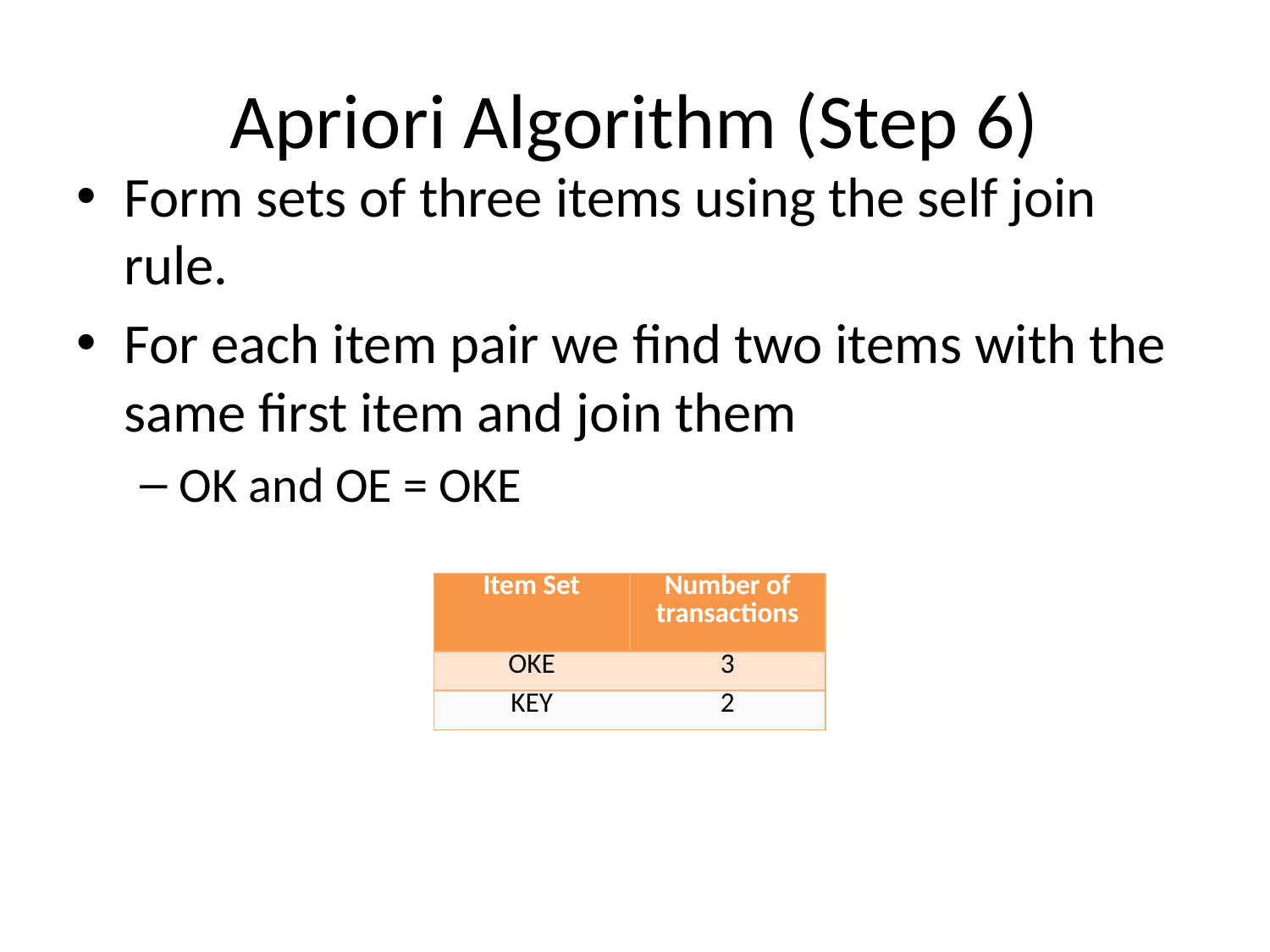

# Apriori Algorithm (Step 6)
Form sets of three items using the self join rule.
For each item pair we find two items with the same first item and join them
OK and OE = OKE

| Item Set | Number of transactions |
| --- | --- |
| OKE | 3 |
| KEY | 2 |